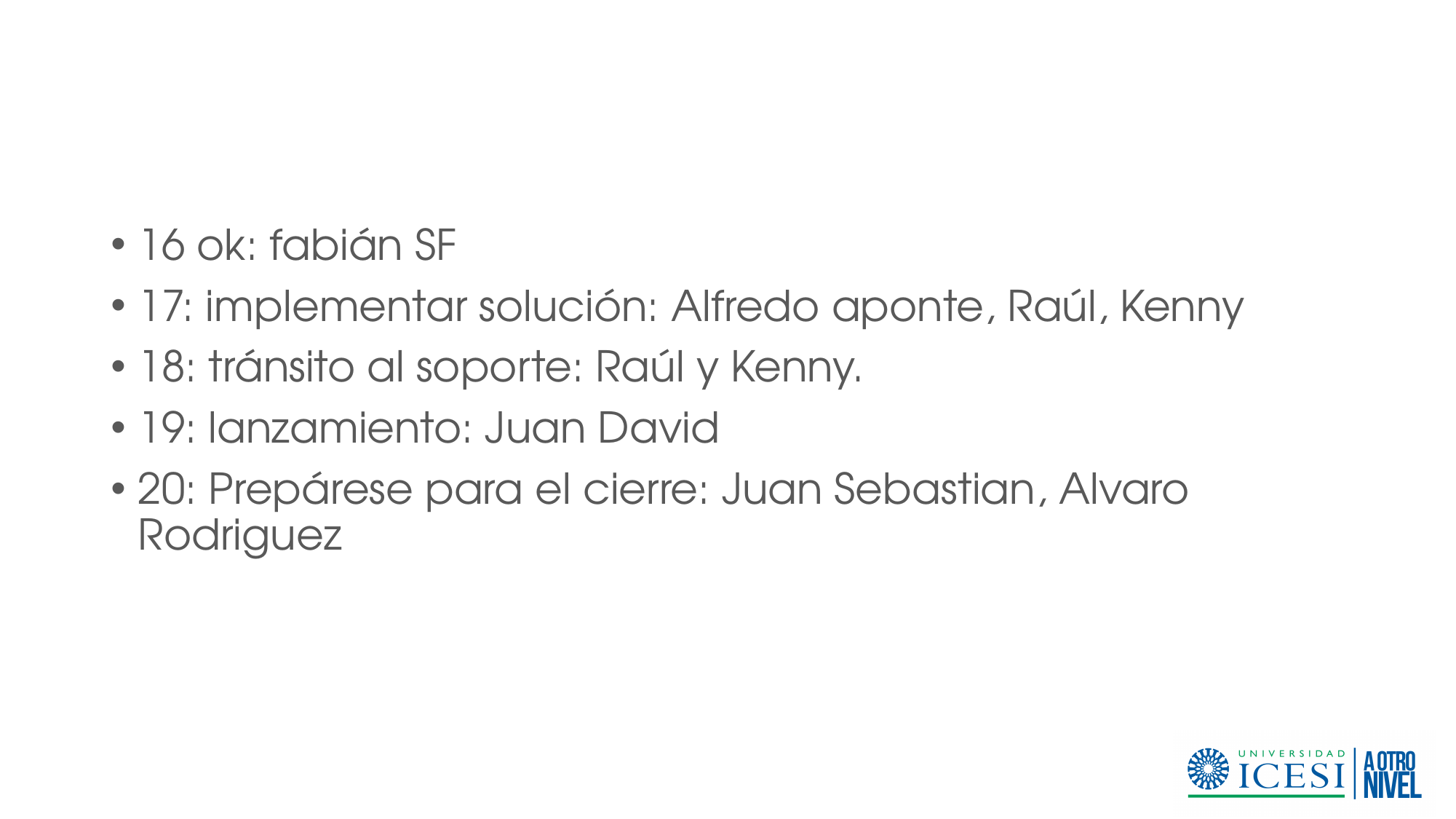

#
16 ok: fabián SF
17: implementar solución: Alfredo aponte, Raúl, Kenny
18: tránsito al soporte: Raúl y Kenny.
19: lanzamiento: Juan David
20: Prepárese para el cierre: Juan Sebastian, Alvaro Rodriguez